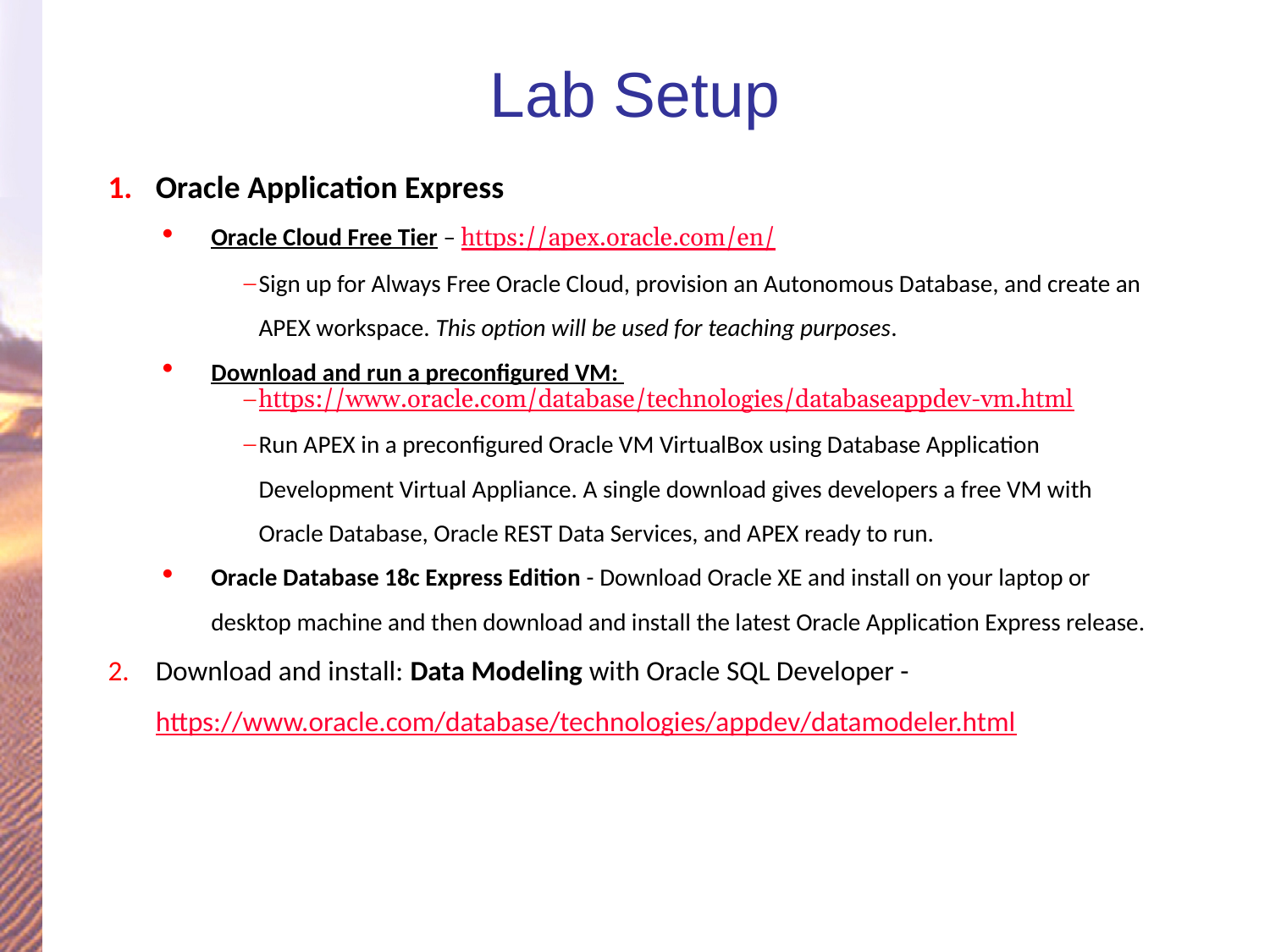

# Lab Setup
Oracle Application Express
Oracle Cloud Free Tier – https://apex.oracle.com/en/
Sign up for Always Free Oracle Cloud, provision an Autonomous Database, and create an APEX workspace. This option will be used for teaching purposes.
Download and run a preconfigured VM:
https://www.oracle.com/database/technologies/databaseappdev-vm.html
Run APEX in a preconfigured Oracle VM VirtualBox using Database Application Development Virtual Appliance. A single download gives developers a free VM with Oracle Database, Oracle REST Data Services, and APEX ready to run.
Oracle Database 18c Express Edition - Download Oracle XE and install on your laptop or desktop machine and then download and install the latest Oracle Application Express release.
Download and install: Data Modeling with Oracle SQL Developer - https://www.oracle.com/database/technologies/appdev/datamodeler.html